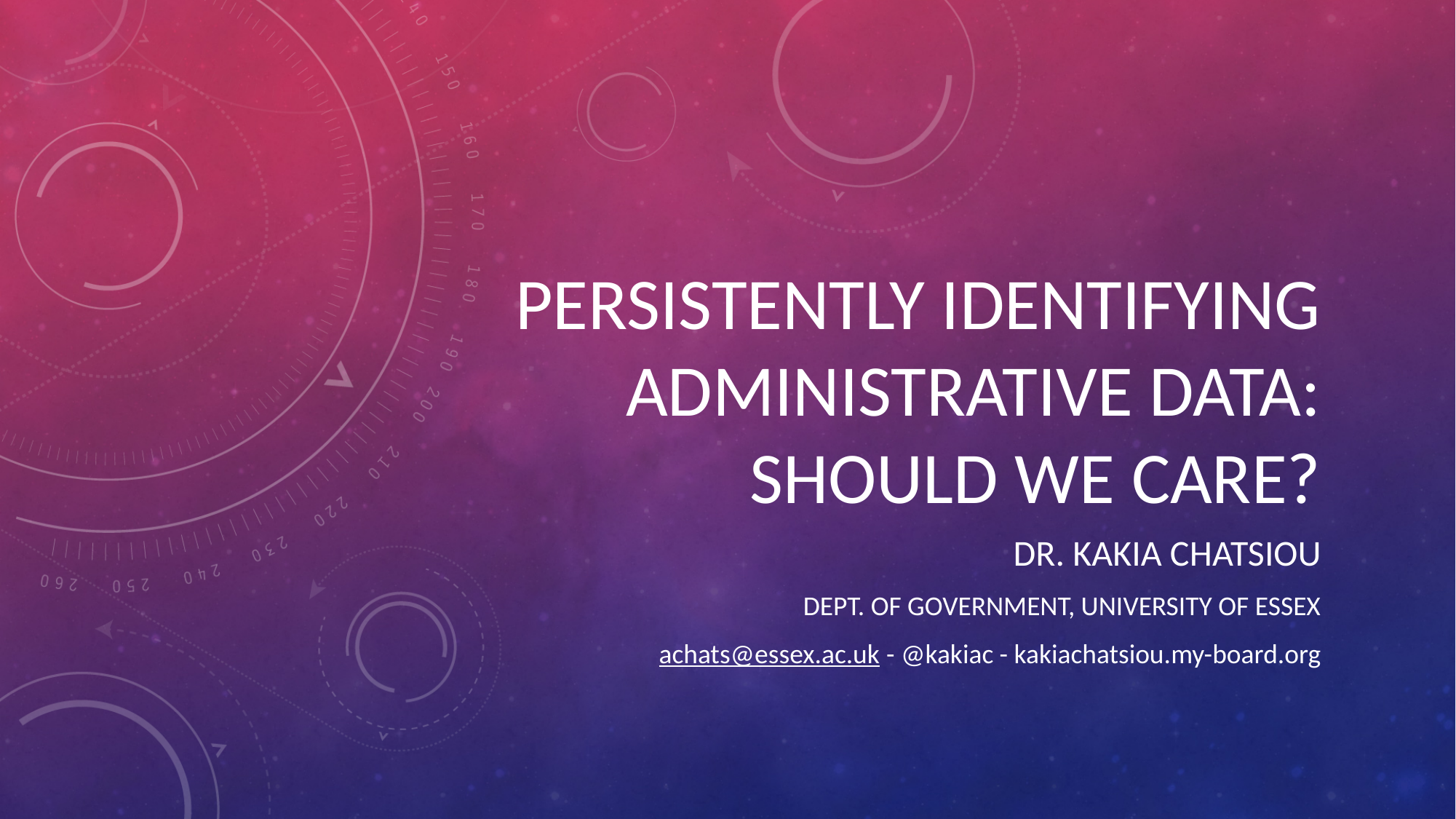

# Persistently identifying administrative data: should we care?
Dr. Kakia Chatsiou
Dept. of Government, University of Essex
achats@essex.ac.uk - @kakiac - kakiachatsiou.my-board.org